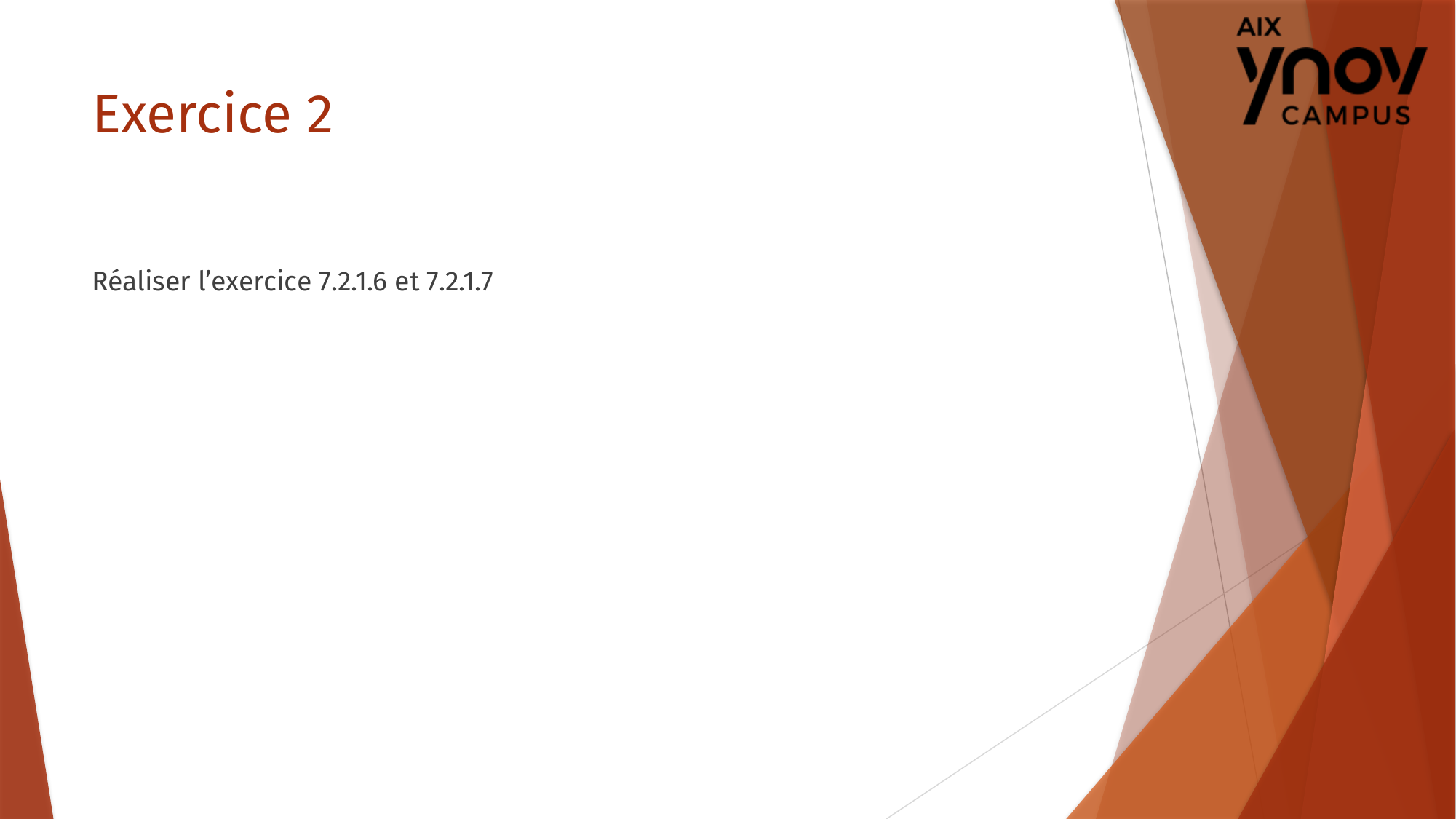

# Exercice 2
Réaliser l’exercice 7.2.1.6 et 7.2.1.7